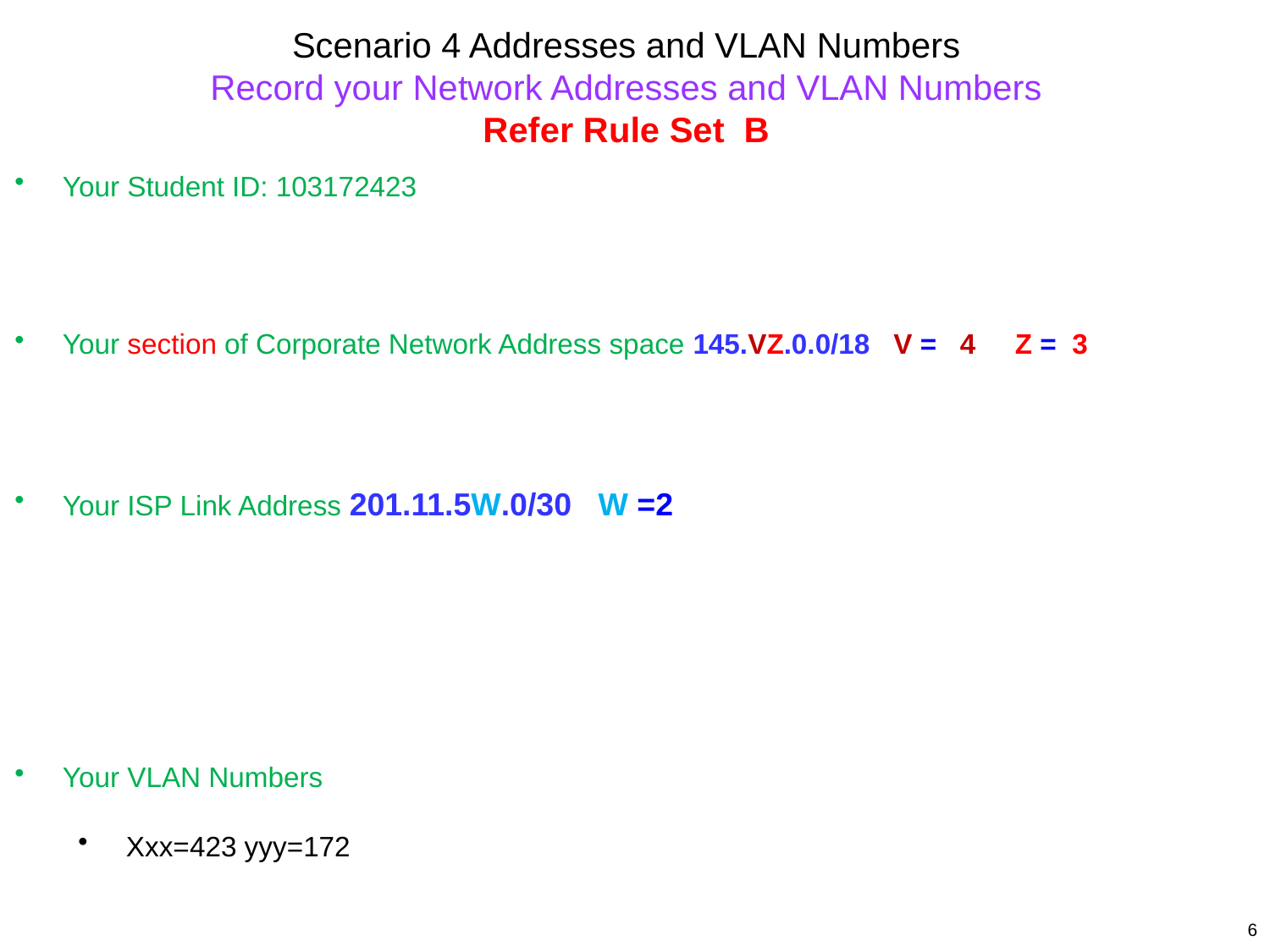

Scenario 4 Addresses and VLAN Numbers
Record your Network Addresses and VLAN Numbers
Refer Rule Set  B

Your Student ID: 103172423

Your section of Corporate Network Address space 145.VZ.0.0/18   V =   4     Z =  3

Your ISP Link Address 201.11.5W.0/30   W =2

Your VLAN Numbers

Xxx=423 yyy=172

6